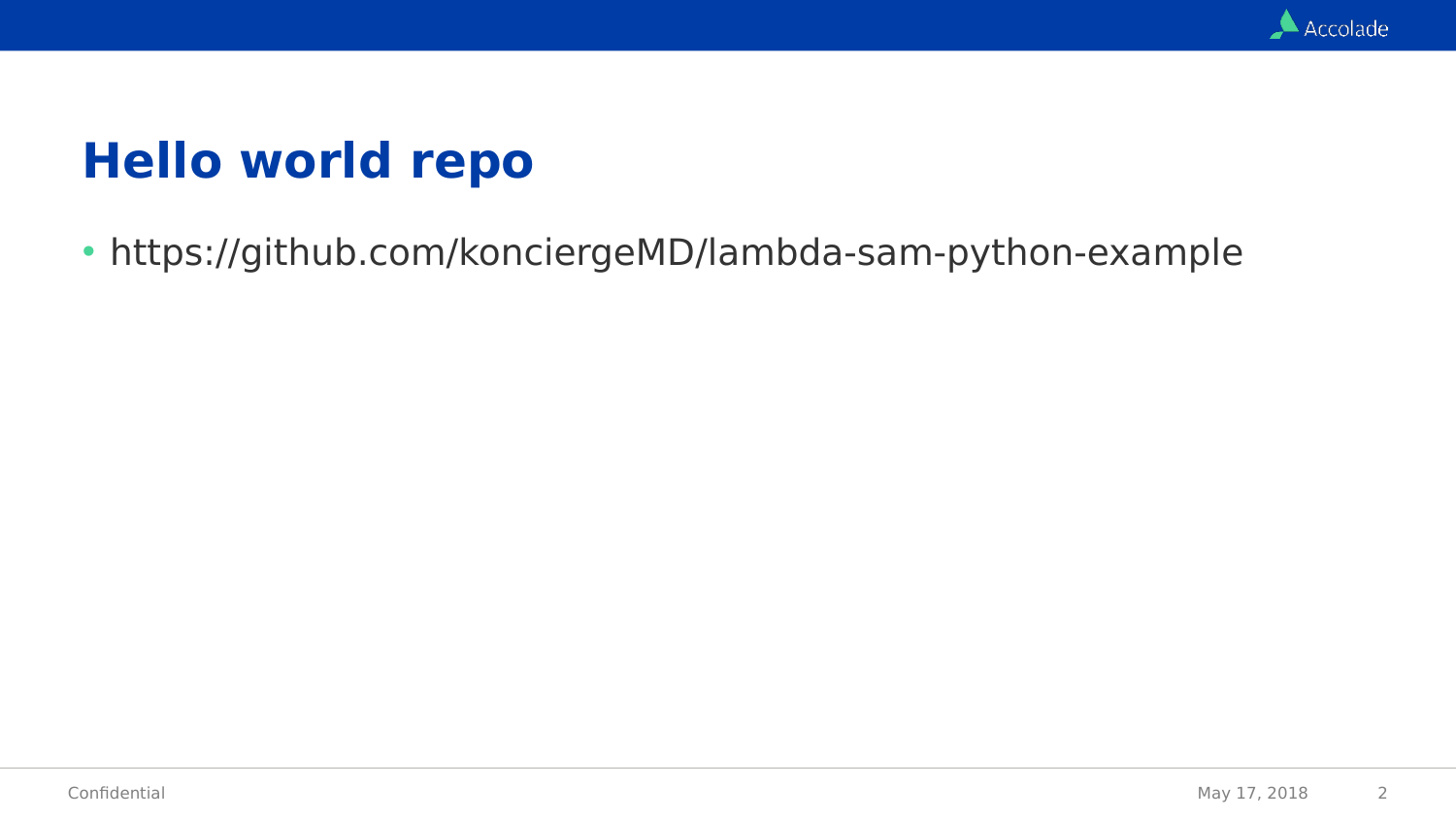

# Hello world repo
https://github.com/konciergeMD/lambda-sam-python-example
2
Confidential
May 17, 2018